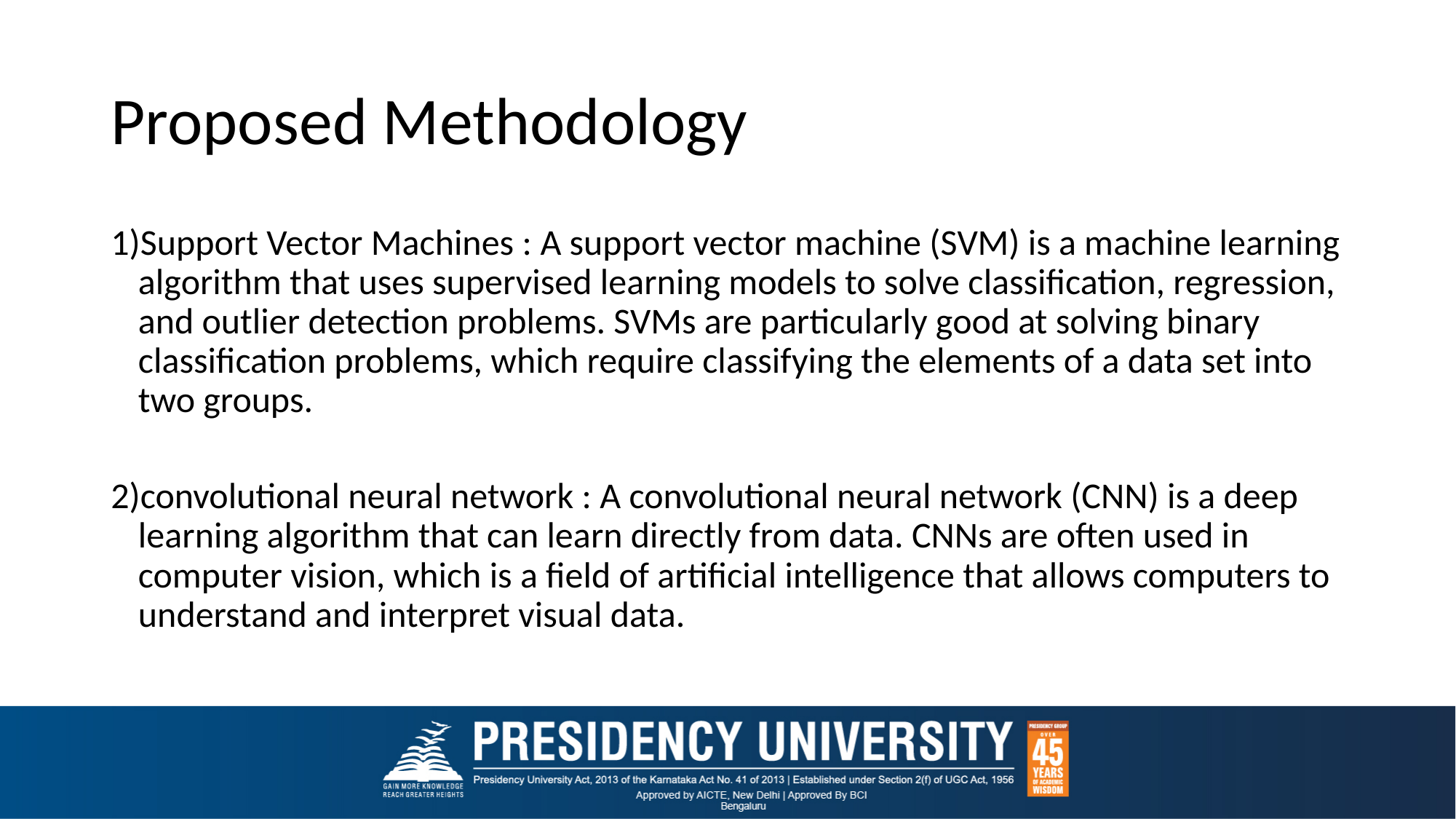

# Proposed Methodology
Support Vector Machines : A support vector machine (SVM) is a machine learning algorithm that uses supervised learning models to solve classification, regression, and outlier detection problems. SVMs are particularly good at solving binary classification problems, which require classifying the elements of a data set into two groups.

convolutional neural network : A convolutional neural network (CNN) is a deep learning algorithm that can learn directly from data. CNNs are often used in computer vision, which is a field of artificial intelligence that allows computers to understand and interpret visual data.